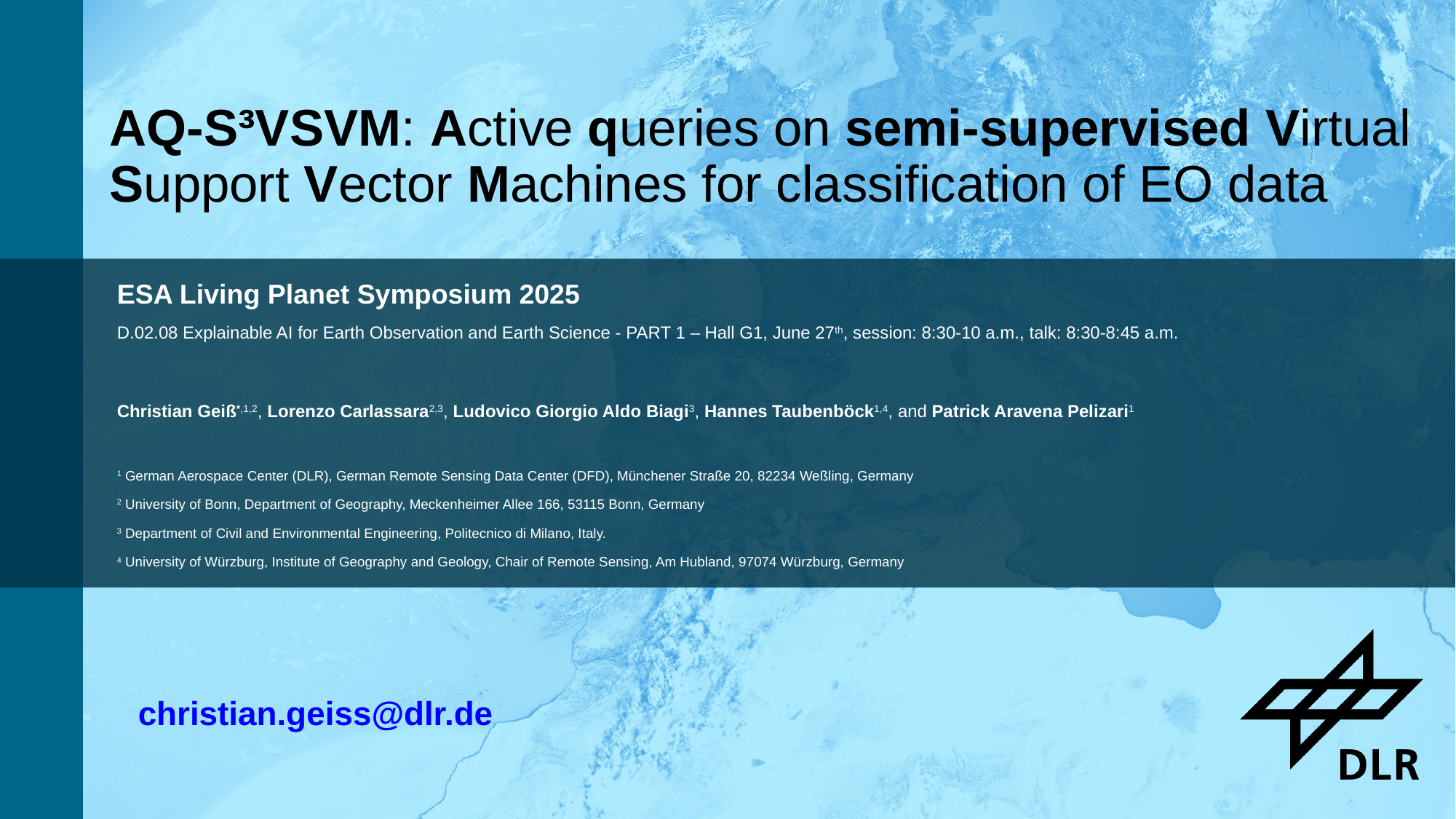

# AQ-S³VSVM: Active queries on semi-supervised Virtual Support Vector Machines for classification of EO data
ESA Living Planet Symposium 2025
D.02.08 Explainable AI for Earth Observation and Earth Science - PART 1 – Hall G1, June 27th, session: 8:30-10 a.m., talk: 8:30-8:45 a.m.

Christian Geiß*,1,2, Lorenzo Carlassara2,3, Ludovico Giorgio Aldo Biagi3, Hannes Taubenböck1,4, and Patrick Aravena Pelizari1

1 German Aerospace Center (DLR), German Remote Sensing Data Center (DFD), Münchener Straße 20, 82234 Weßling, Germany
2 University of Bonn, Department of Geography, Meckenheimer Allee 166, 53115 Bonn, Germany
3 Department of Civil and Environmental Engineering, Politecnico di Milano, Italy.
4 University of Würzburg, Institute of Geography and Geology, Chair of Remote Sensing, Am Hubland, 97074 Würzburg, Germany
christian.geiss@dlr.de